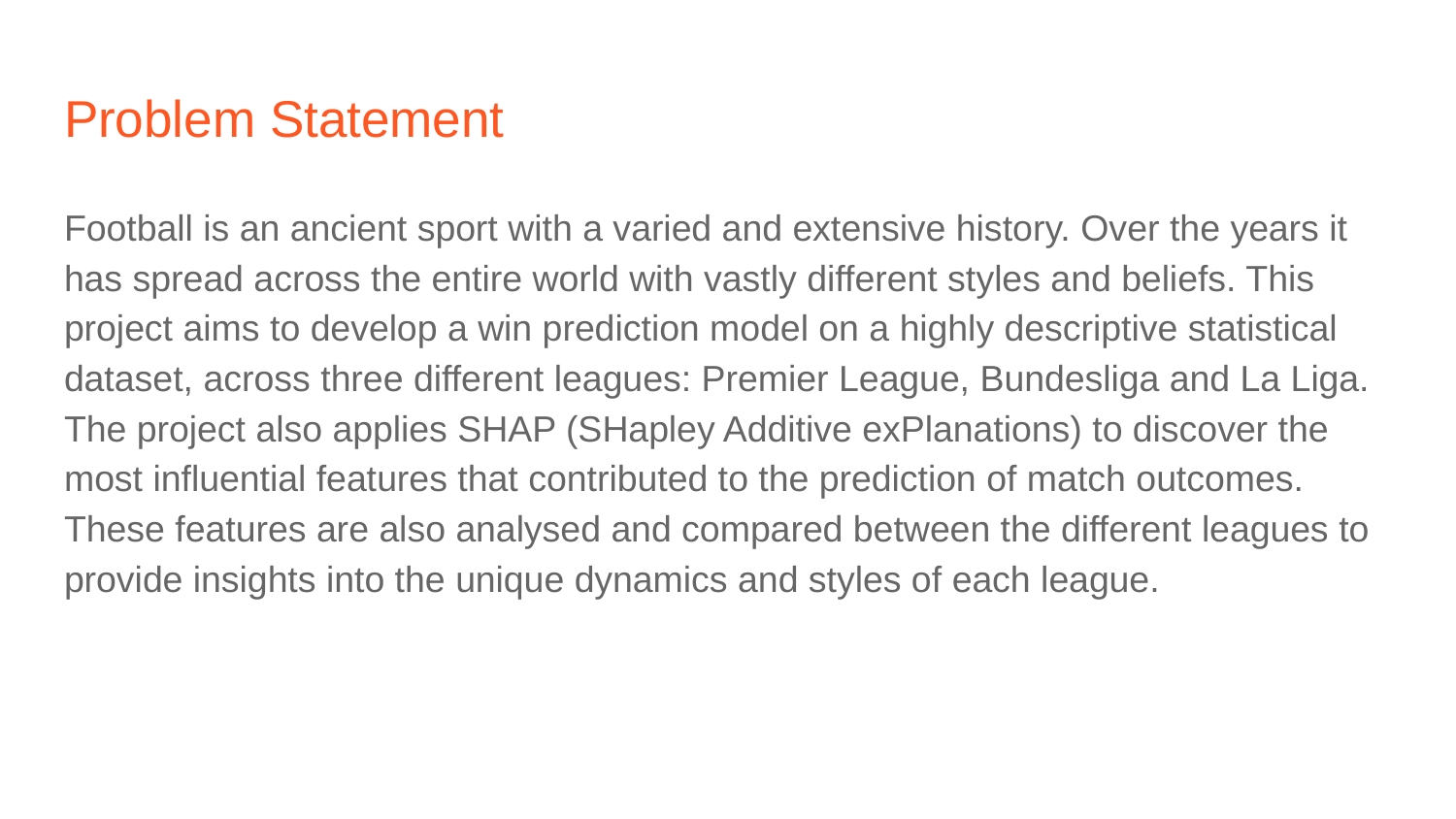

# Problem Statement
Football is an ancient sport with a varied and extensive history. Over the years it has spread across the entire world with vastly different styles and beliefs. This project aims to develop a win prediction model on a highly descriptive statistical dataset, across three different leagues: Premier League, Bundesliga and La Liga. The project also applies SHAP (SHapley Additive exPlanations) to discover the most influential features that contributed to the prediction of match outcomes. These features are also analysed and compared between the different leagues to provide insights into the unique dynamics and styles of each league.